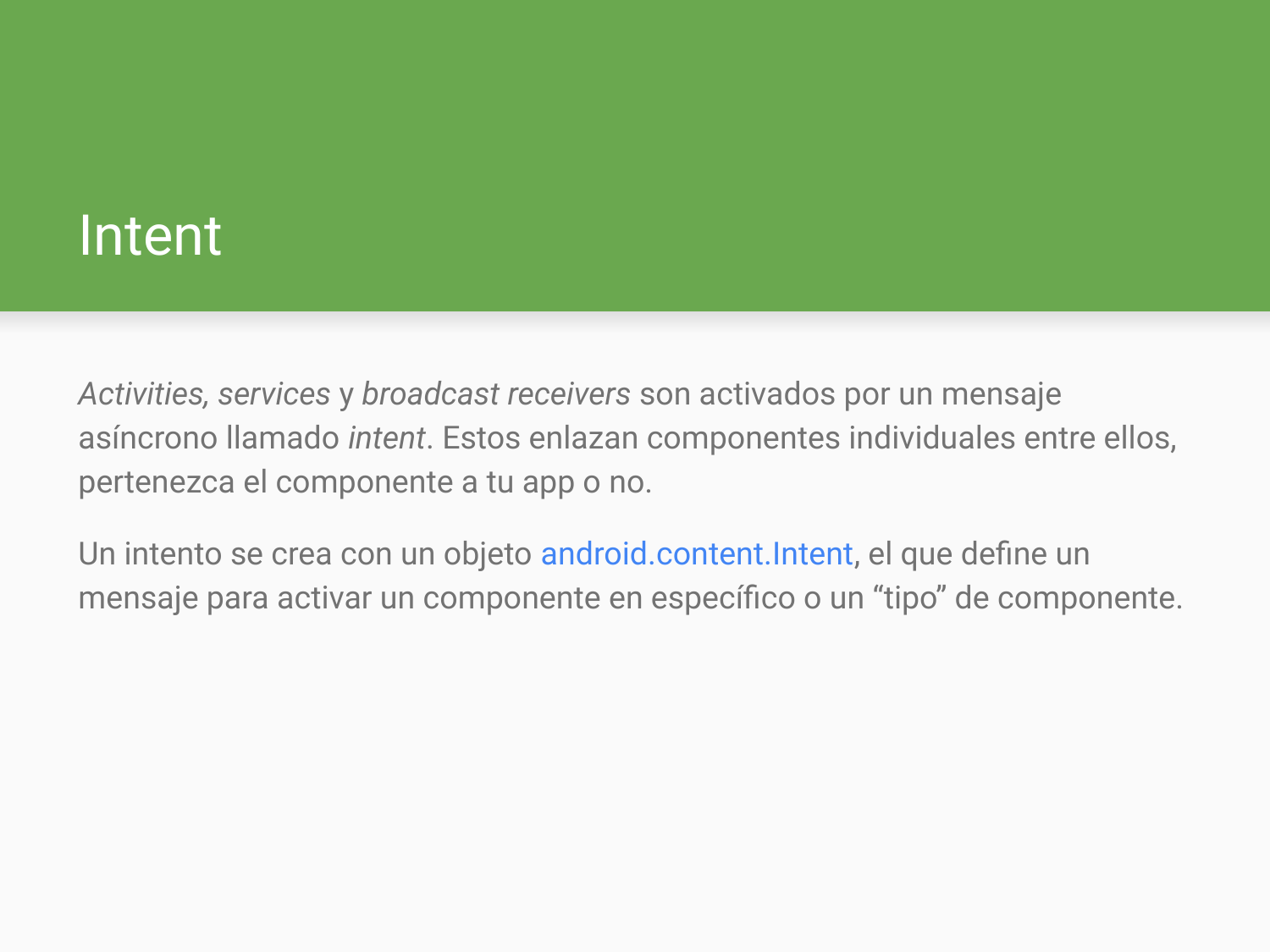

# Intent
Activities, services y broadcast receivers son activados por un mensaje asíncrono llamado intent. Estos enlazan componentes individuales entre ellos, pertenezca el componente a tu app o no.
Un intento se crea con un objeto android.content.Intent, el que define un mensaje para activar un componente en específico o un “tipo” de componente.